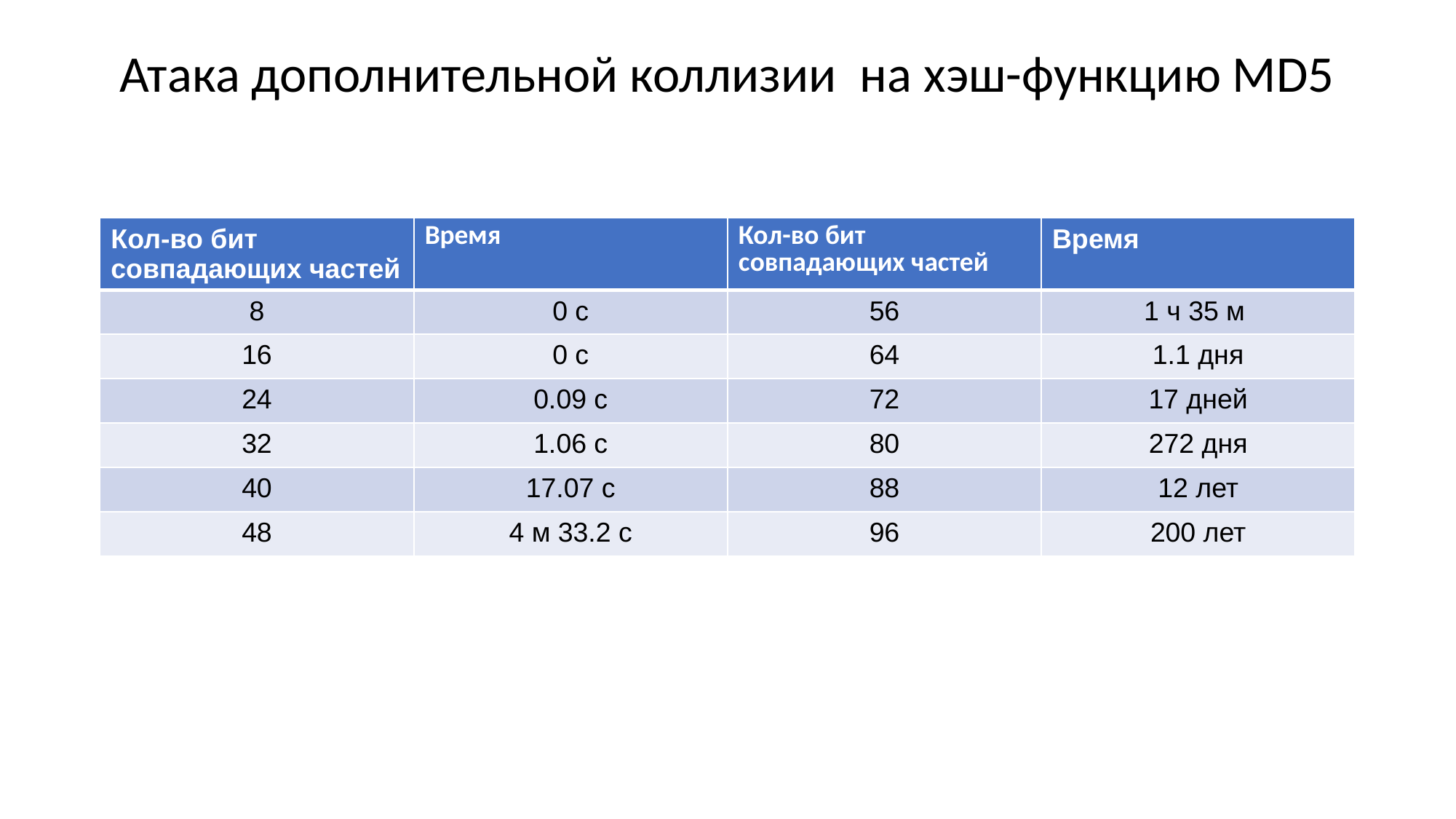

# Атака дополнительной коллизии  на хэш-функцию MD5
| Кол-во бит совпадающих частей | Время | Кол-во бит совпадающих частей | Время |
| --- | --- | --- | --- |
| 8 | 0 c | 56 | 1 ч 35 м |
| 16 | 0 c | 64 | 1.1 дня |
| 24 | 0.09 c | 72 | 17 дней |
| 32 | 1.06 c | 80 | 272 дня |
| 40 | 17.07 c | 88 | 12 лет |
| 48 | 4 м 33.2 с | 96 | 200 лет |